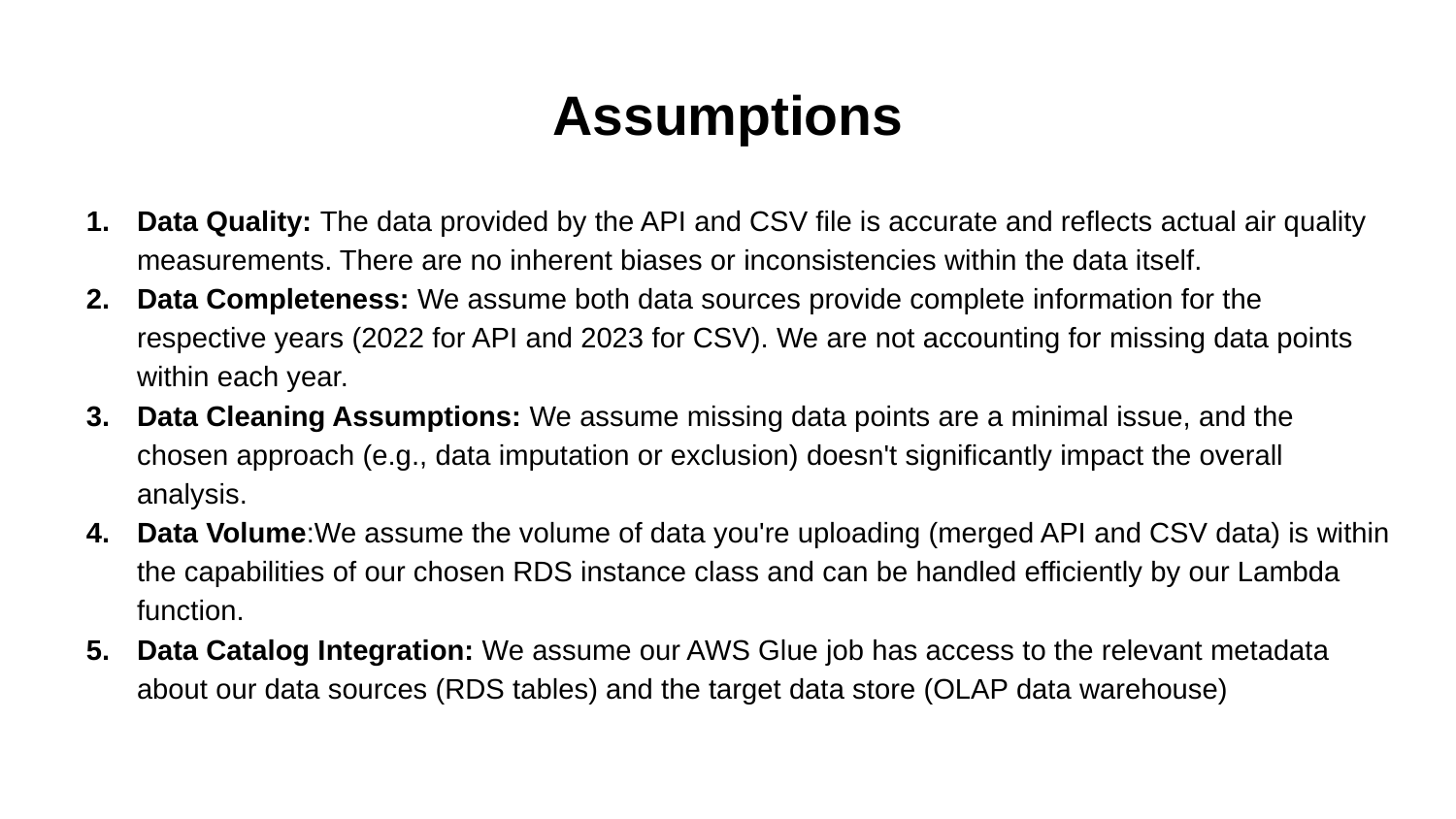

# Assumptions
Data Quality: The data provided by the API and CSV file is accurate and reflects actual air quality measurements. There are no inherent biases or inconsistencies within the data itself.
Data Completeness: We assume both data sources provide complete information for the respective years (2022 for API and 2023 for CSV). We are not accounting for missing data points within each year.
Data Cleaning Assumptions: We assume missing data points are a minimal issue, and the chosen approach (e.g., data imputation or exclusion) doesn't significantly impact the overall analysis.
Data Volume:We assume the volume of data you're uploading (merged API and CSV data) is within the capabilities of our chosen RDS instance class and can be handled efficiently by our Lambda function.
Data Catalog Integration: We assume our AWS Glue job has access to the relevant metadata about our data sources (RDS tables) and the target data store (OLAP data warehouse)